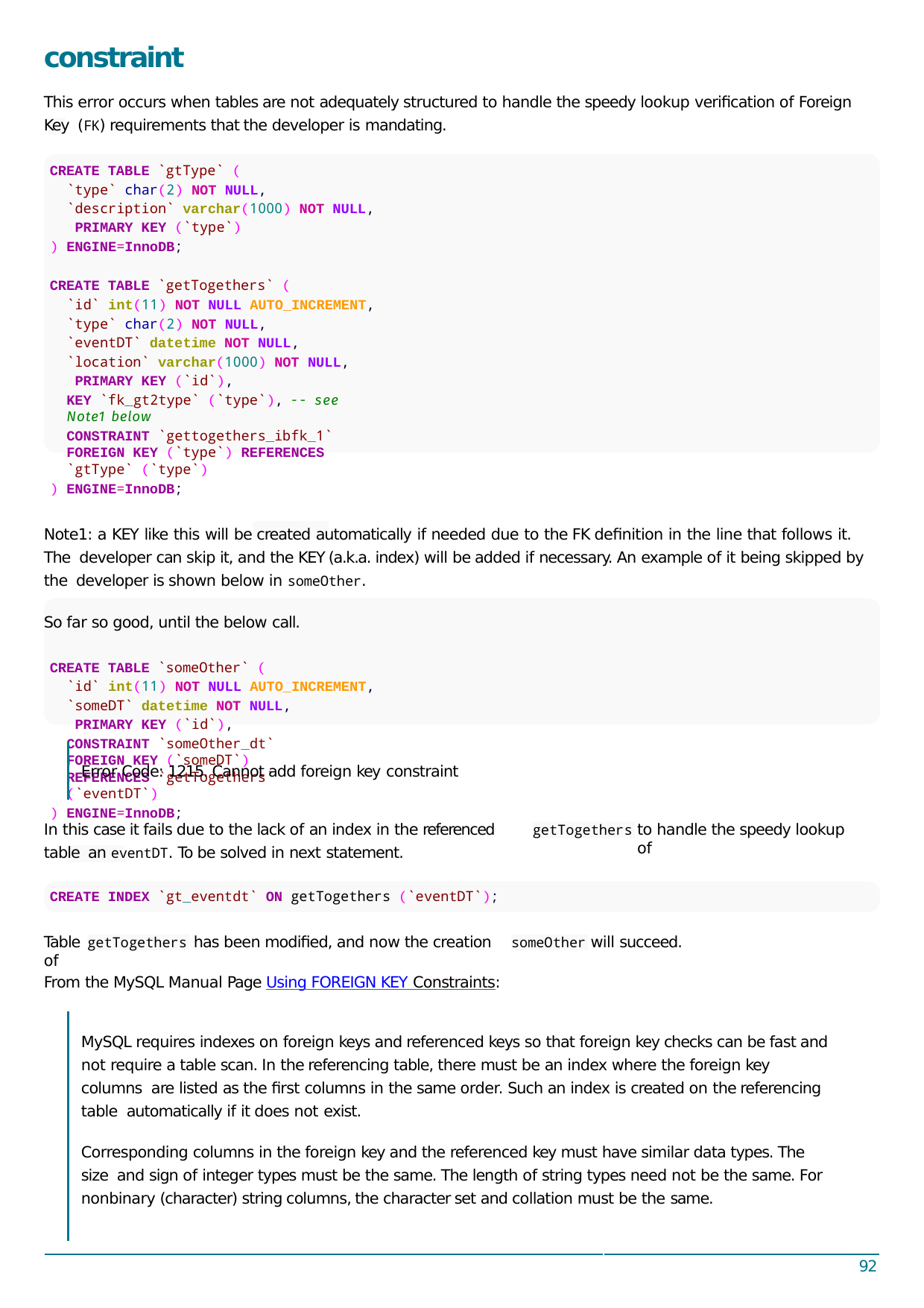

constraint
This error occurs when tables are not adequately structured to handle the speedy lookup veriﬁcation of Foreign Key  (FK) requirements that the developer is mandating.

CREATE TABLE `gtType` (
`type` char(2) NOT NULL,
`description` varchar(1000) NOT NULL,  PRIMARY KEY (`type`)
) ENGINE=InnoDB;

CREATE TABLE `getTogethers` (
`id` int(11) NOT NULL AUTO_INCREMENT,
`type` char(2) NOT NULL,
`eventDT` datetime NOT NULL,
`location` varchar(1000) NOT NULL,  PRIMARY KEY (`id`),
KEY `fk_gt2type` (`type`), -- see Note1 below
CONSTRAINT `gettogethers_ibfk_1` FOREIGN KEY (`type`) REFERENCES `gtType` (`type`)
) ENGINE=InnoDB;

Note1: a KEY like this will be created automatically if needed due to the FK deﬁnition in the line that follows it. The  developer can skip it, and the KEY (a.k.a. index) will be added if necessary. An example of it being skipped by the  developer is shown below in someOther.

So far so good, until the below call.

CREATE TABLE `someOther` (
`id` int(11) NOT NULL AUTO_INCREMENT,
`someDT` datetime NOT NULL,  PRIMARY KEY (`id`),
CONSTRAINT `someOther_dt` FOREIGN KEY (`someDT`) REFERENCES `getTogethers` (`eventDT`)
) ENGINE=InnoDB;

Error Code: 1215. Cannot add foreign key constraint
In this case it fails due to the lack of an index in the referenced table  an eventDT. To be solved in next statement.
to handle the speedy lookup of
getTogethers

CREATE INDEX `gt_eventdt` ON getTogethers (`eventDT`);
Table	has been modiﬁed, and now the creation of
will succeed.
getTogethers
someOther
From the MySQL Manual Page Using FOREIGN KEY Constraints:

MySQL requires indexes on foreign keys and referenced keys so that foreign key checks can be fast and  not require a table scan. In the referencing table, there must be an index where the foreign key columns  are listed as the ﬁrst columns in the same order. Such an index is created on the referencing table  automatically if it does not exist.
Corresponding columns in the foreign key and the referenced key must have similar data types. The size  and sign of integer types must be the same. The length of string types need not be the same. For  nonbinary (character) string columns, the character set and collation must be the same.

92